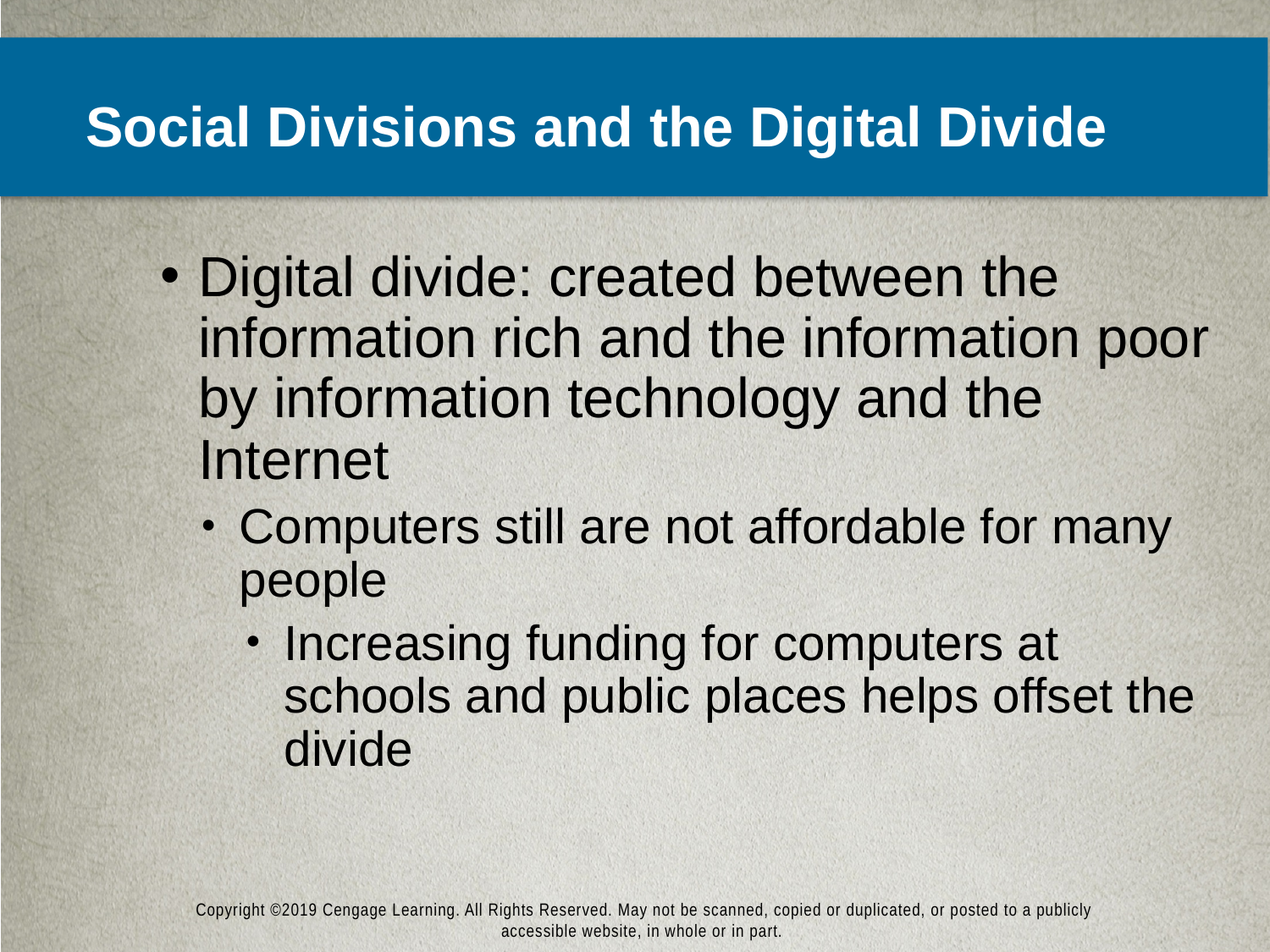

# Social Divisions and the Digital Divide
Digital divide: created between the information rich and the information poor by information technology and the Internet
Computers still are not affordable for many people
Increasing funding for computers at schools and public places helps offset the divide